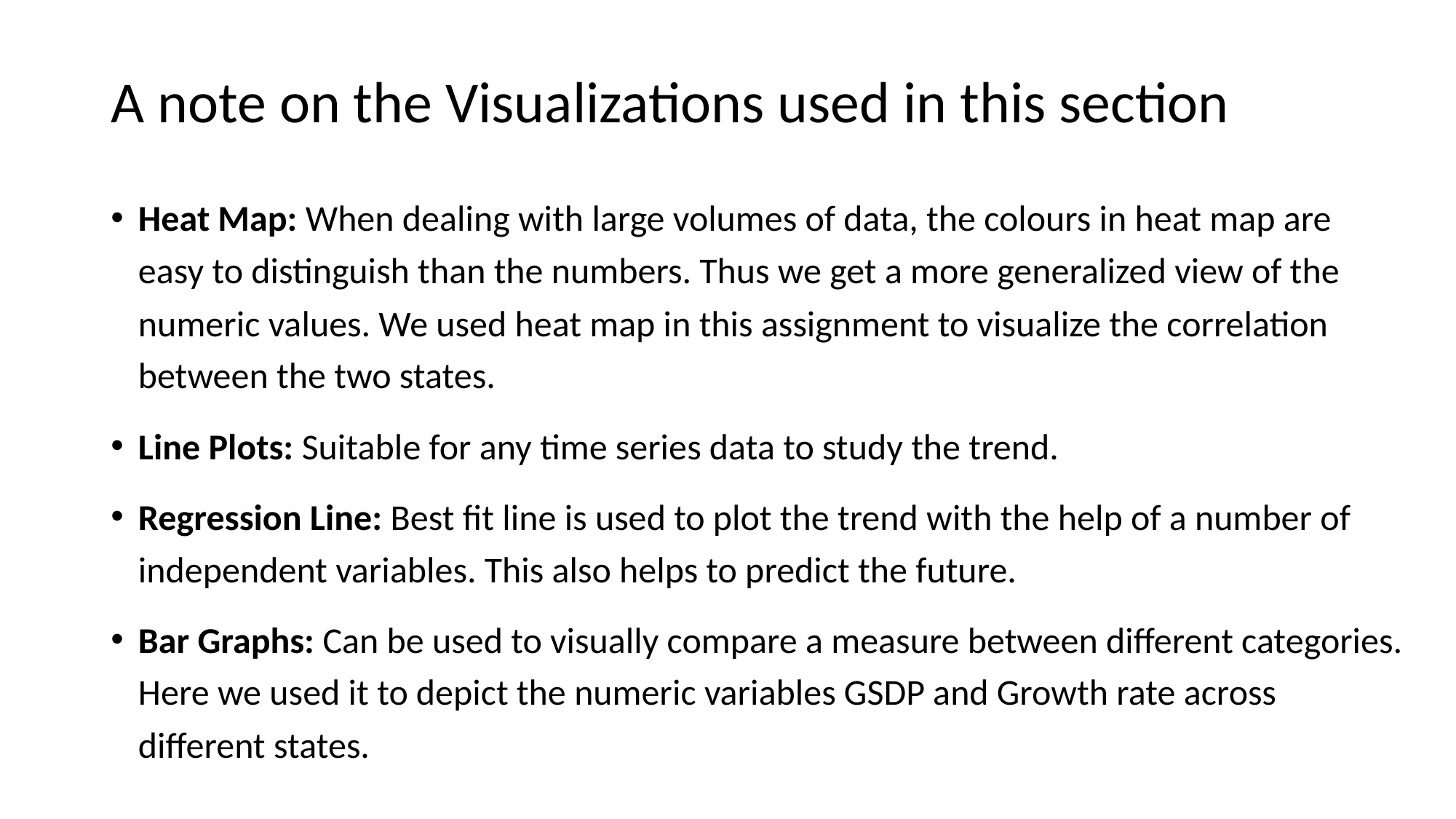

# A note on the Visualizations used in this section
Heat Map: When dealing with large volumes of data, the colours in heat map are easy to distinguish than the numbers. Thus we get a more generalized view of the numeric values. We used heat map in this assignment to visualize the correlation between the two states.
Line Plots: Suitable for any time series data to study the trend.
Regression Line: Best fit line is used to plot the trend with the help of a number of independent variables. This also helps to predict the future.
Bar Graphs: Can be used to visually compare a measure between different categories. Here we used it to depict the numeric variables GSDP and Growth rate across different states.